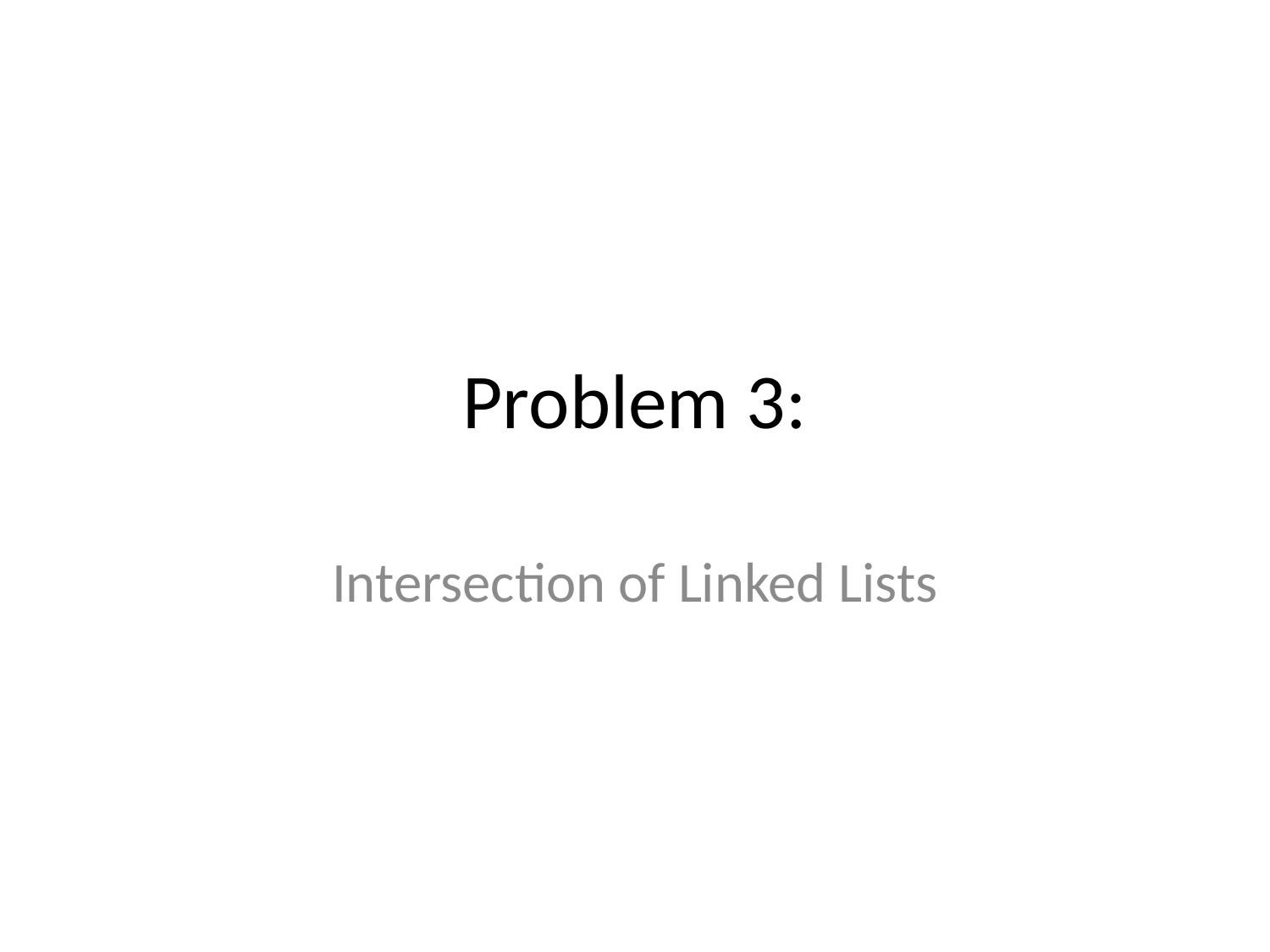

# Problem 3:
Intersection of Linked Lists